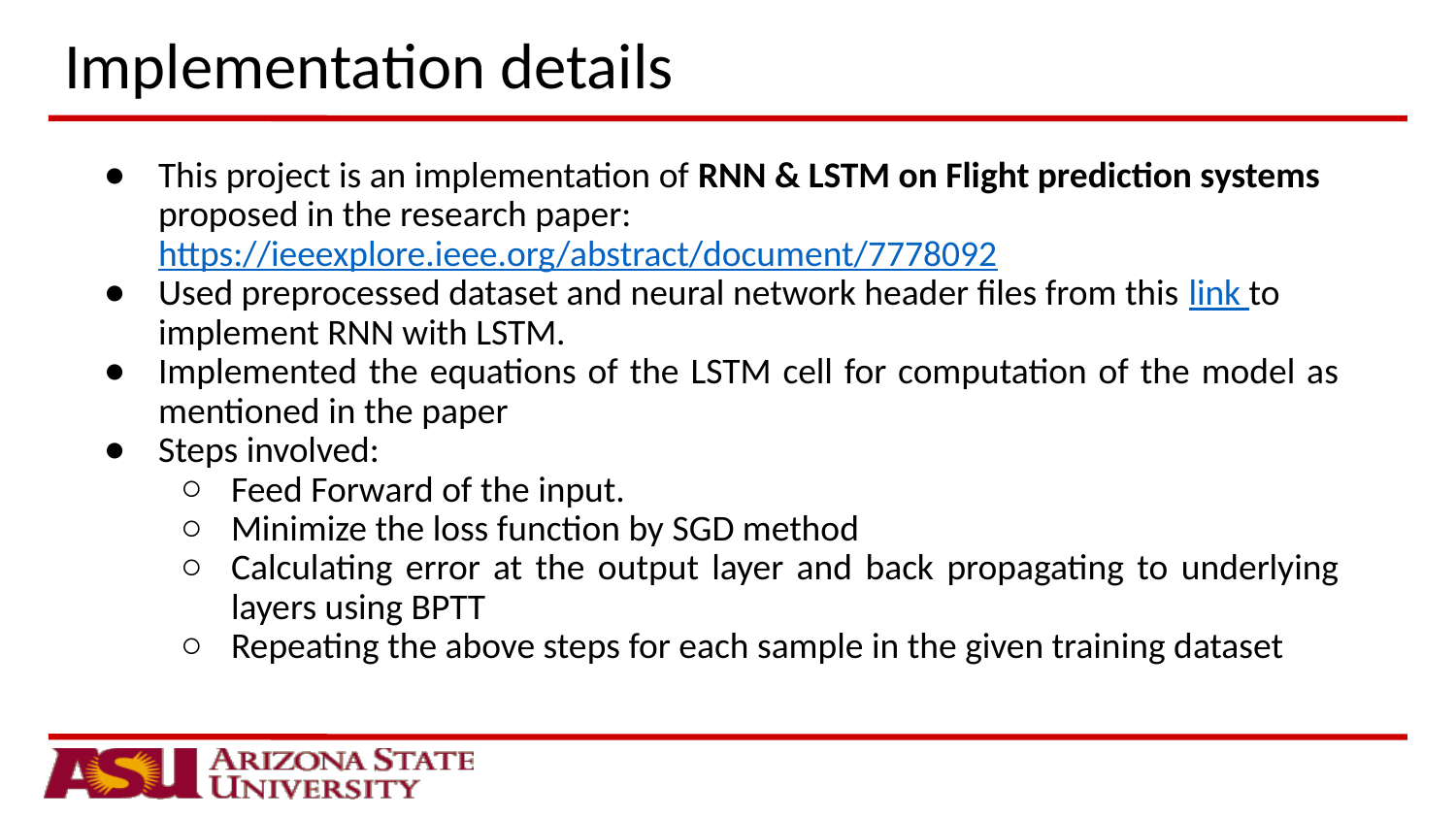

# Implementation details
This project is an implementation of RNN & LSTM on Flight prediction systems proposed in the research paper: https://ieeexplore.ieee.org/abstract/document/7778092
Used preprocessed dataset and neural network header files from this link to implement RNN with LSTM.
Implemented the equations of the LSTM cell for computation of the model as mentioned in the paper
Steps involved:
Feed Forward of the input.
Minimize the loss function by SGD method
Calculating error at the output layer and back propagating to underlying layers using BPTT
Repeating the above steps for each sample in the given training dataset